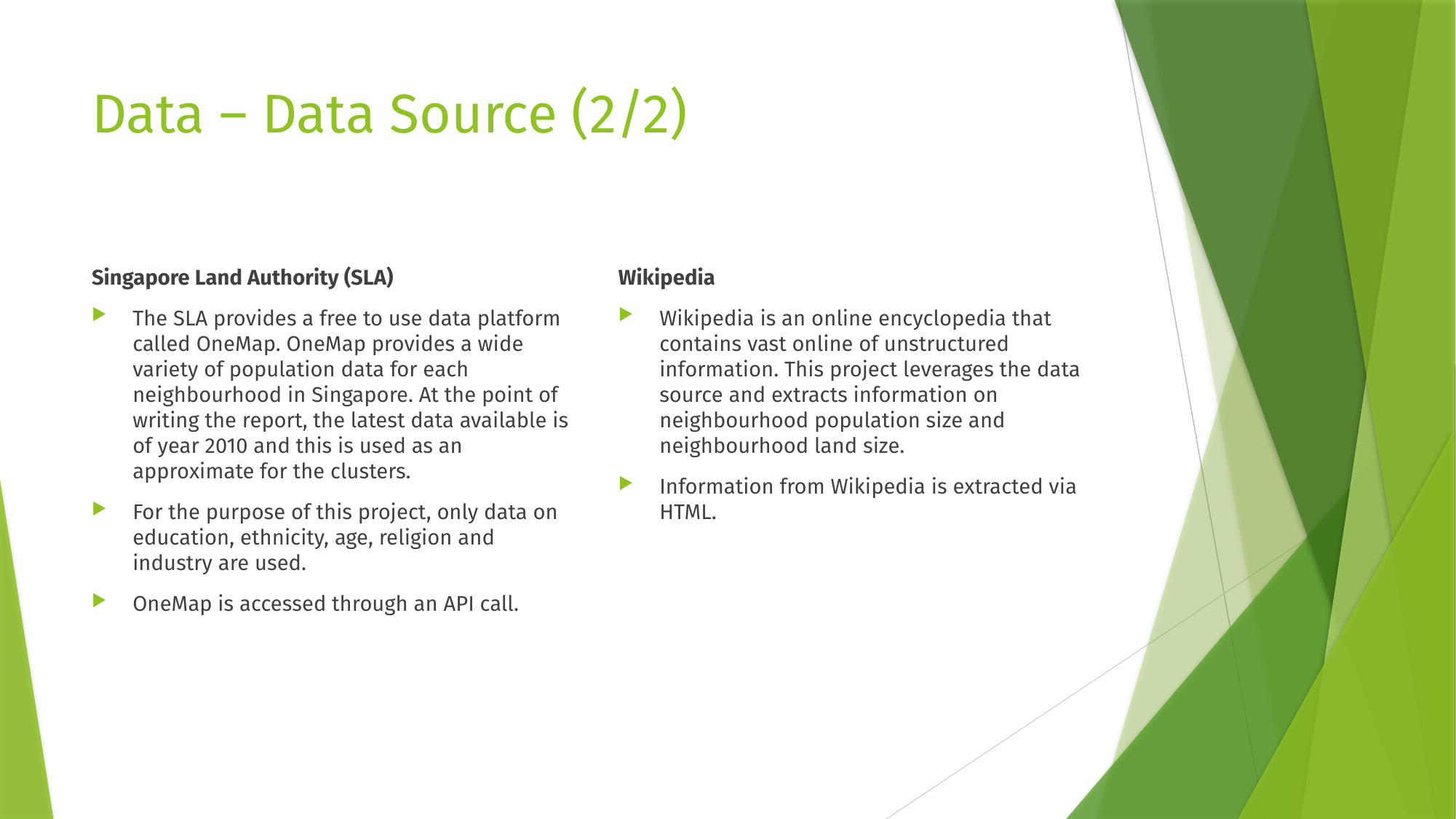

# Data – Data Source (2/2)
Singapore Land Authority (SLA)
The SLA provides a free to use data platform called OneMap. OneMap provides a wide variety of population data for each neighbourhood in Singapore. At the point of writing the report, the latest data available is of year 2010 and this is used as an approximate for the clusters.
For the purpose of this project, only data on education, ethnicity, age, religion and industry are used.
OneMap is accessed through an API call.

Wikipedia
Wikipedia is an online encyclopedia that contains vast online of unstructured information. This project leverages the data source and extracts information on neighbourhood population size and neighbourhood land size.
Information from Wikipedia is extracted via HTML.